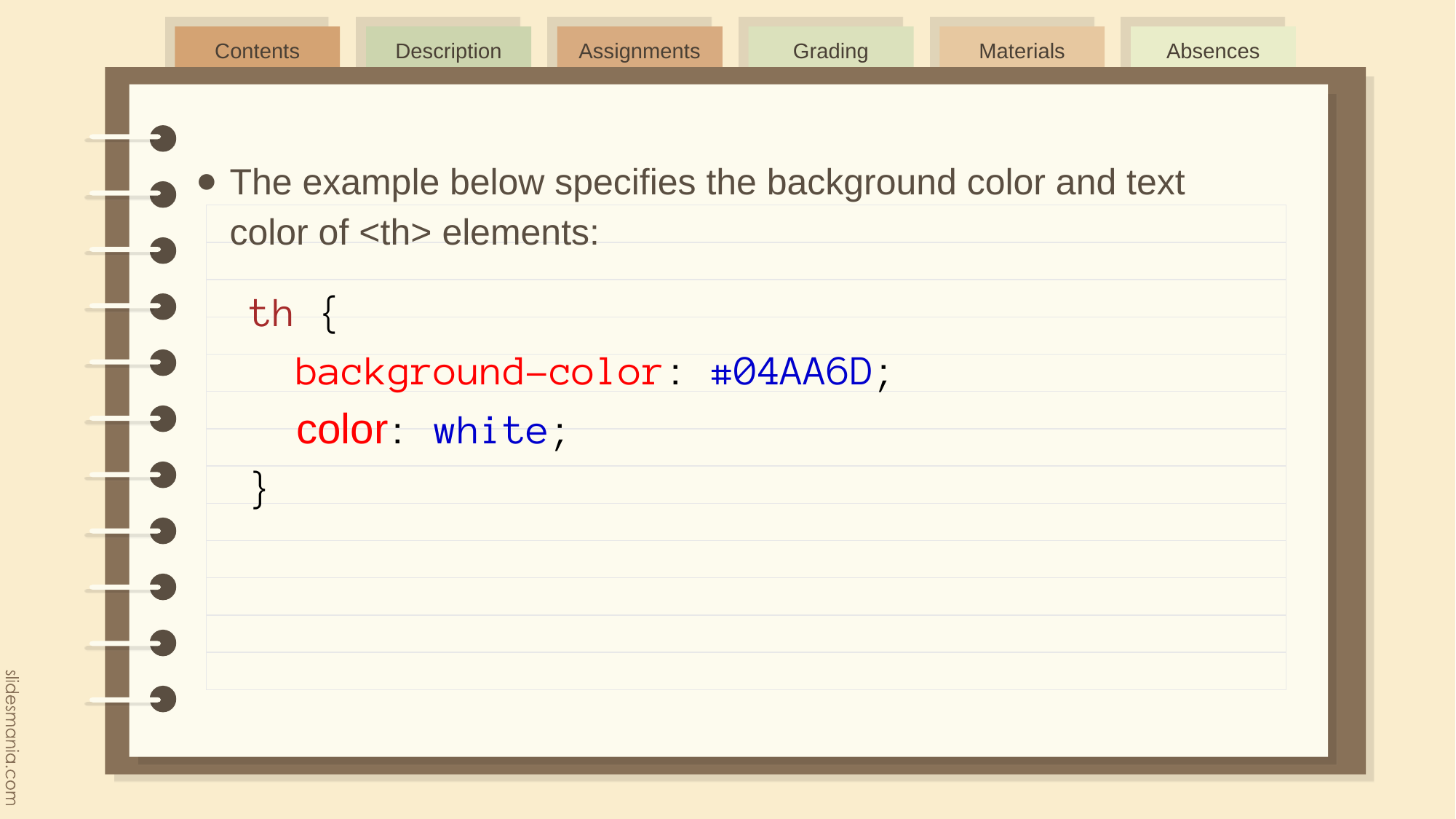

The example below specifies the background color and text color of <th> elements:
th {
  background-color: #04AA6D;
  color: white;
}